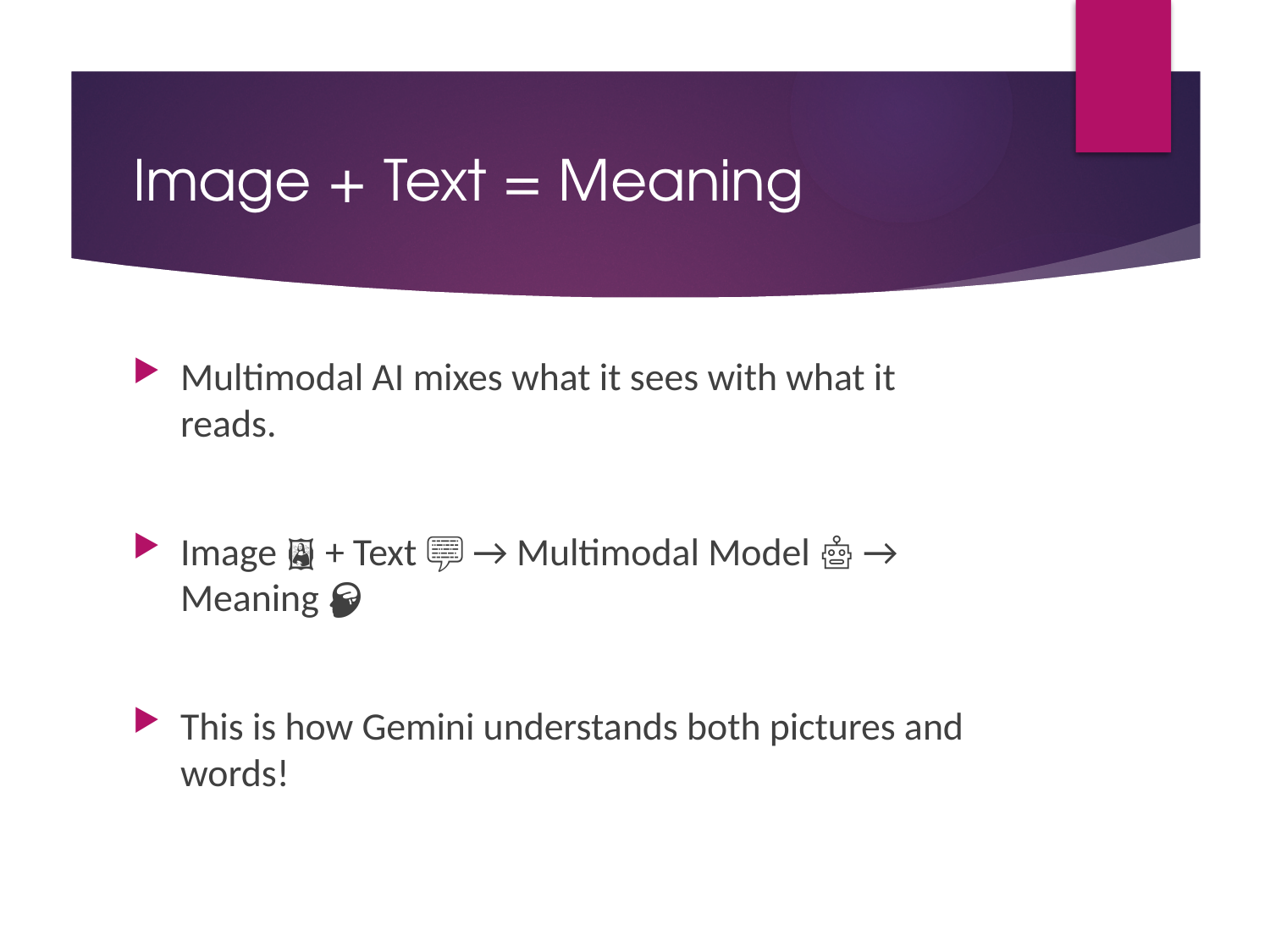

# Image + Text = Meaning
Multimodal AI mixes what it sees with what it reads.

Image 🖼️ + Text 💬 → Multimodal Model 🤖 → Meaning 🧠

This is how Gemini understands both pictures and words!